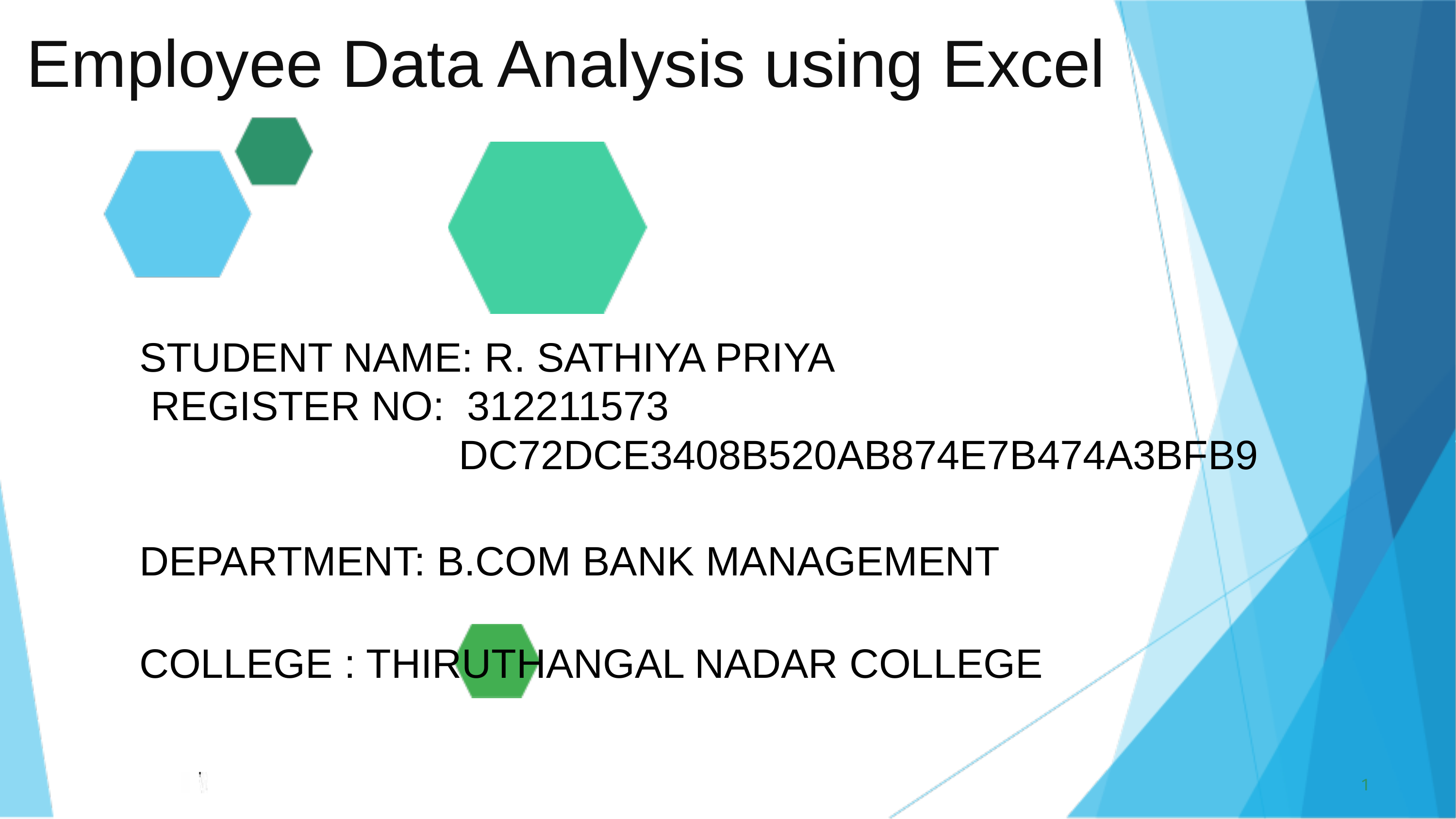

Employee Data Analysis using Excel

STUDENT NAME: R. SATHIYA PRIYA
 REGISTER NO:  312211573
                            DC72DCE3408B520AB874E7B474A3BFB9

DEPARTMENT: B.COM BANK MANAGEMENT
COLLEGE : THIRUTHANGAL NADAR COLLEGE

1